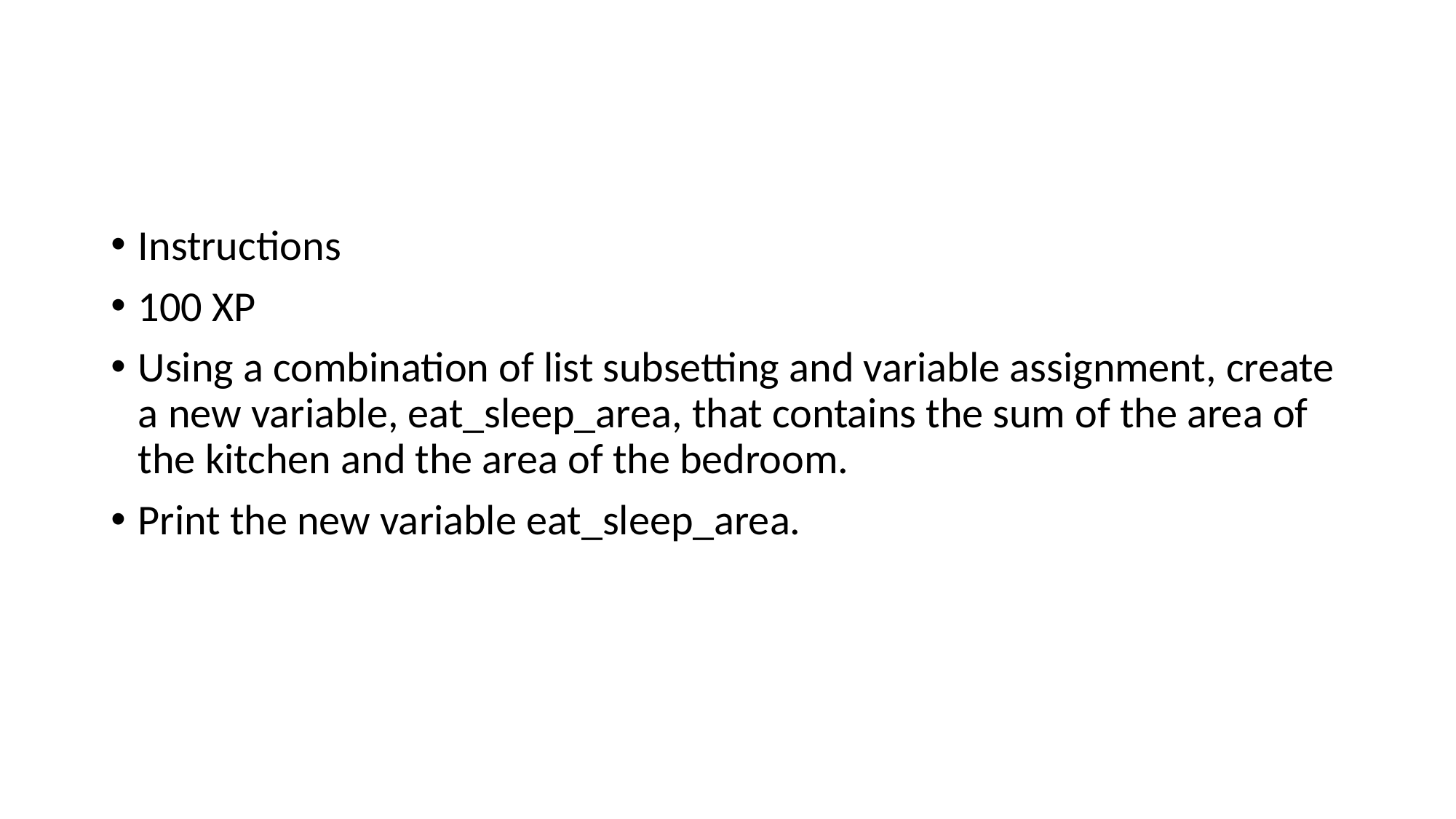

#
Instructions
100 XP
Using a combination of list subsetting and variable assignment, create a new variable, eat_sleep_area, that contains the sum of the area of the kitchen and the area of the bedroom.
Print the new variable eat_sleep_area.